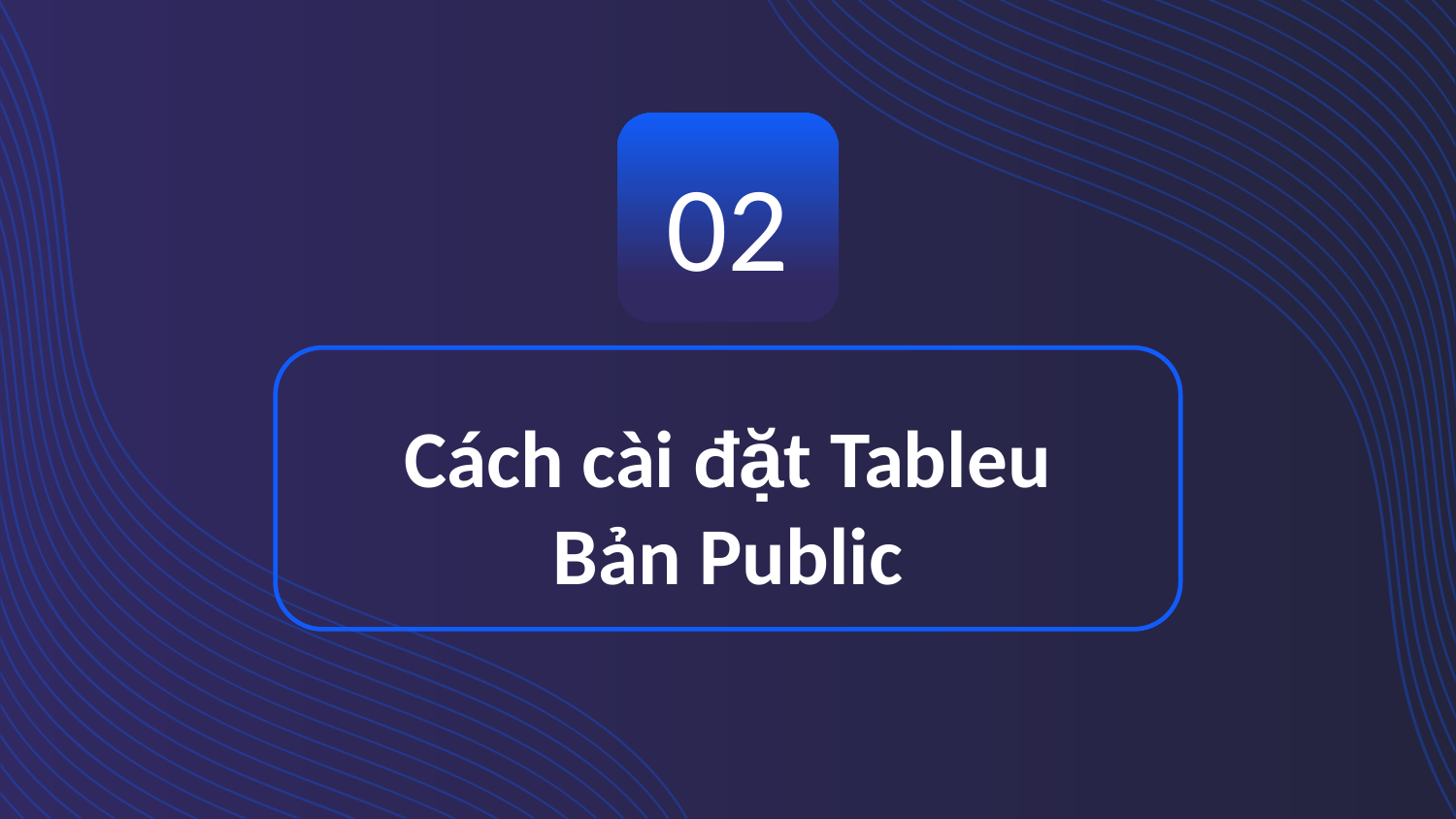

02
# Cách cài đặt Tableu Bản Public